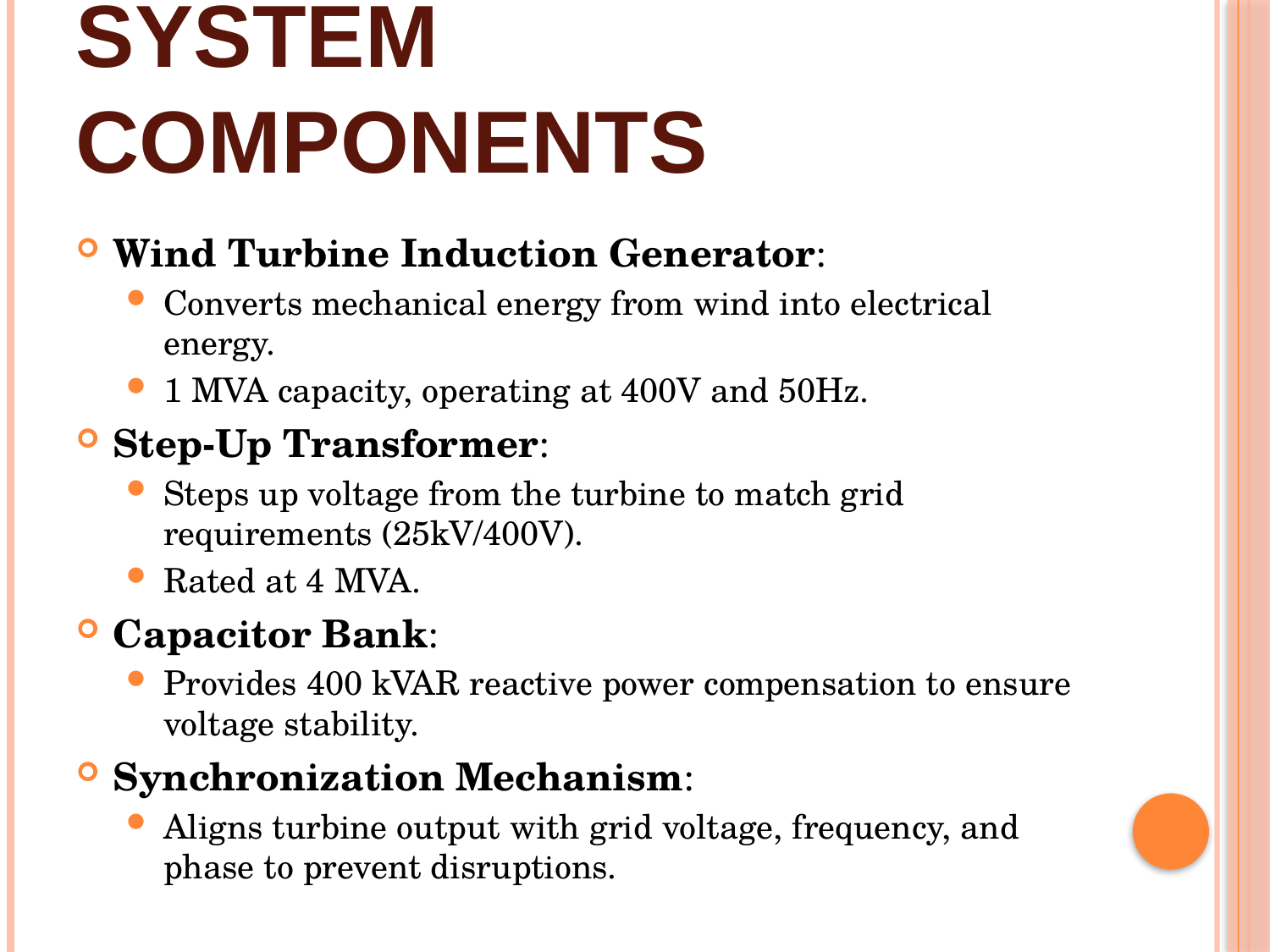

# SYSTEM COMPONENTS
Wind Turbine Induction Generator:
Converts mechanical energy from wind into electrical energy.
1 MVA capacity, operating at 400V and 50Hz.
Step-Up Transformer:
Steps up voltage from the turbine to match grid requirements (25kV/400V).
Rated at 4 MVA.
Capacitor Bank:
Provides 400 kVAR reactive power compensation to ensure voltage stability.
Synchronization Mechanism:
Aligns turbine output with grid voltage, frequency, and phase to prevent disruptions.